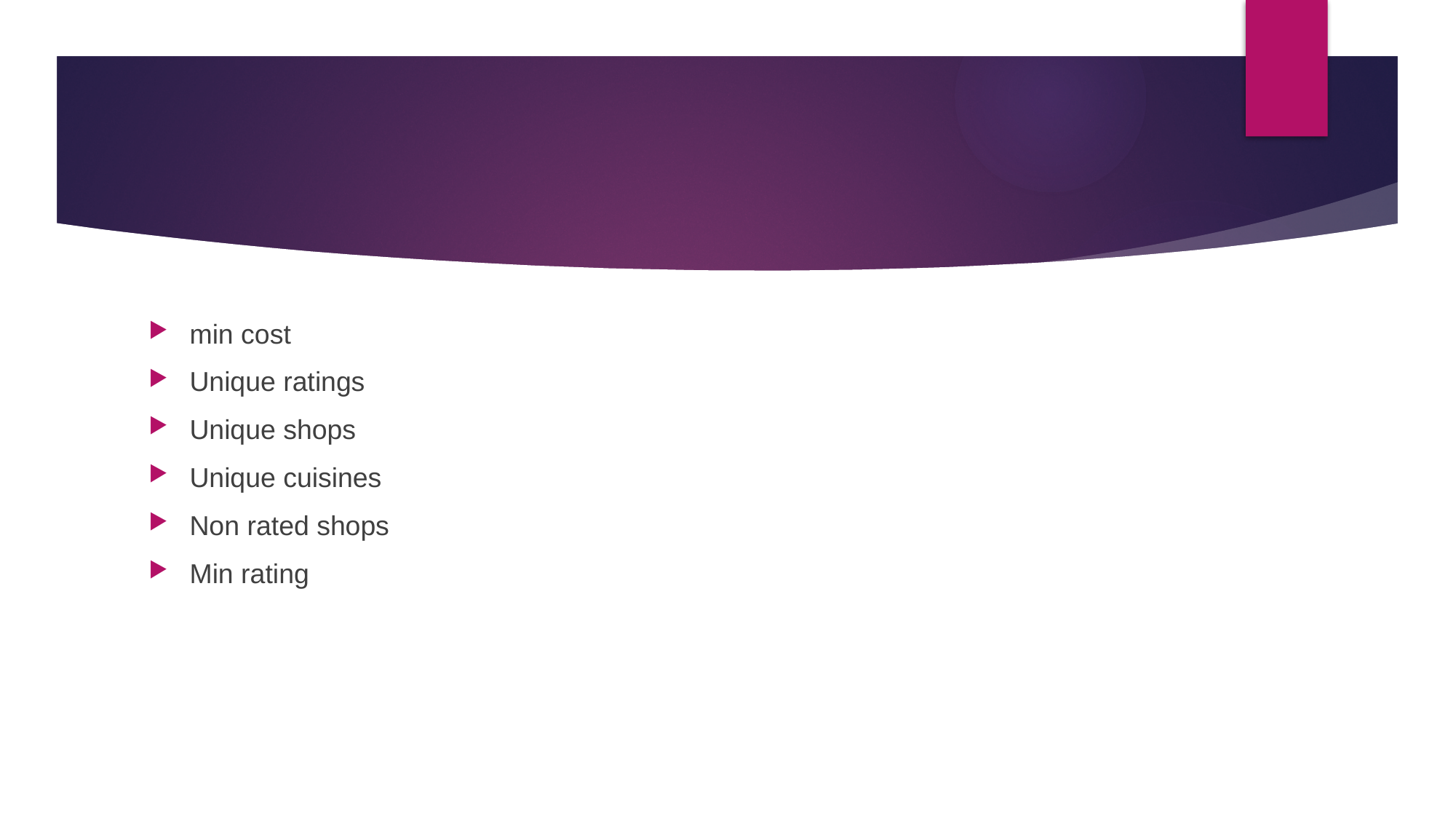

min cost
Unique ratings
Unique shops
Unique cuisines
Non rated shops
Min rating